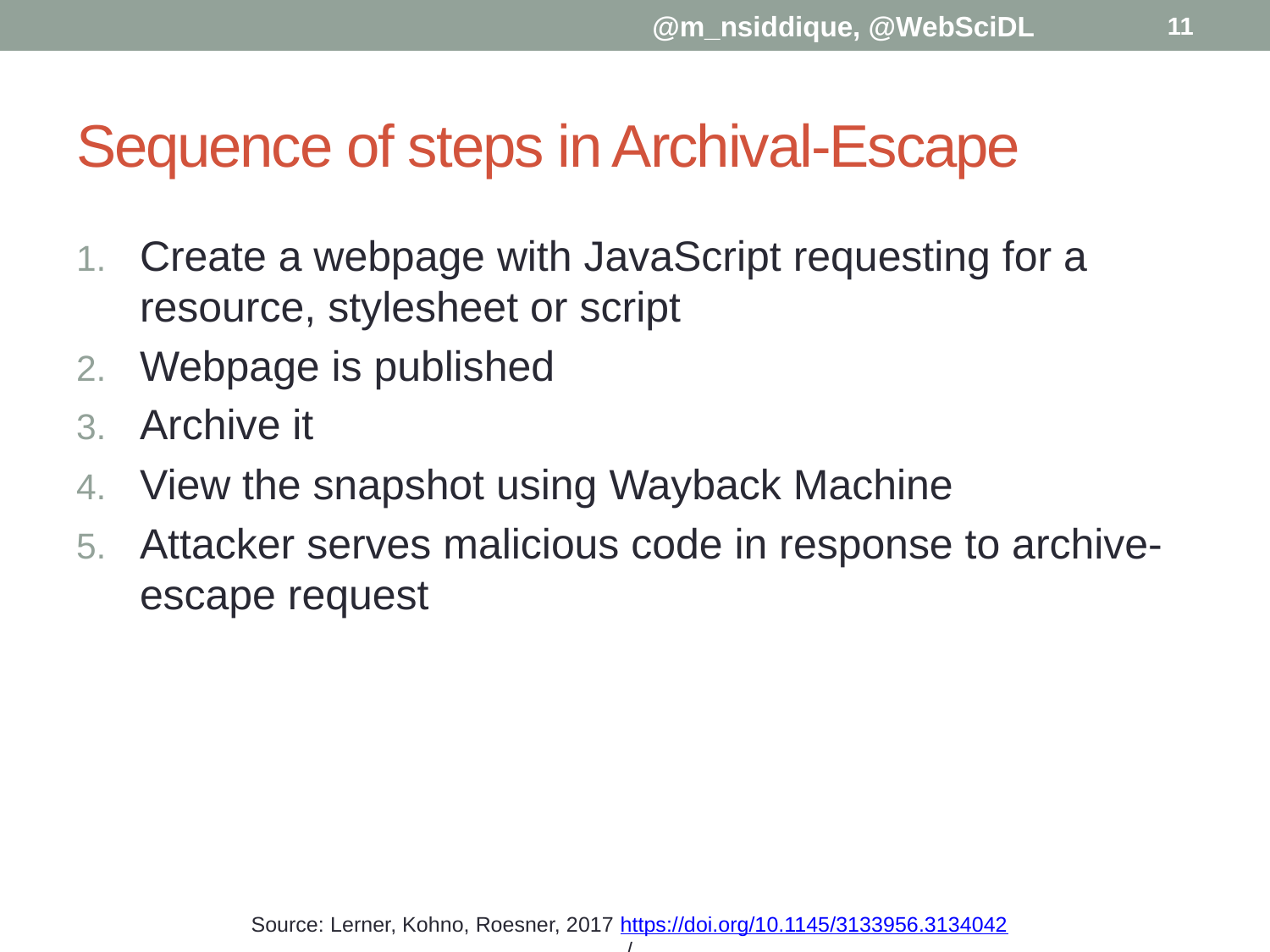

@m_nsiddique, @WebSciDL

11
# Sequence of steps in Archival-Escape
Create a webpage with JavaScript requesting for a resource, stylesheet or script
Webpage is published
Archive it
View the snapshot using Wayback Machine
Attacker serves malicious code in response to archive-escape request
Source: Lerner, Kohno, Roesner, 2017 https://doi.org/10.1145/3133956.3134042
/